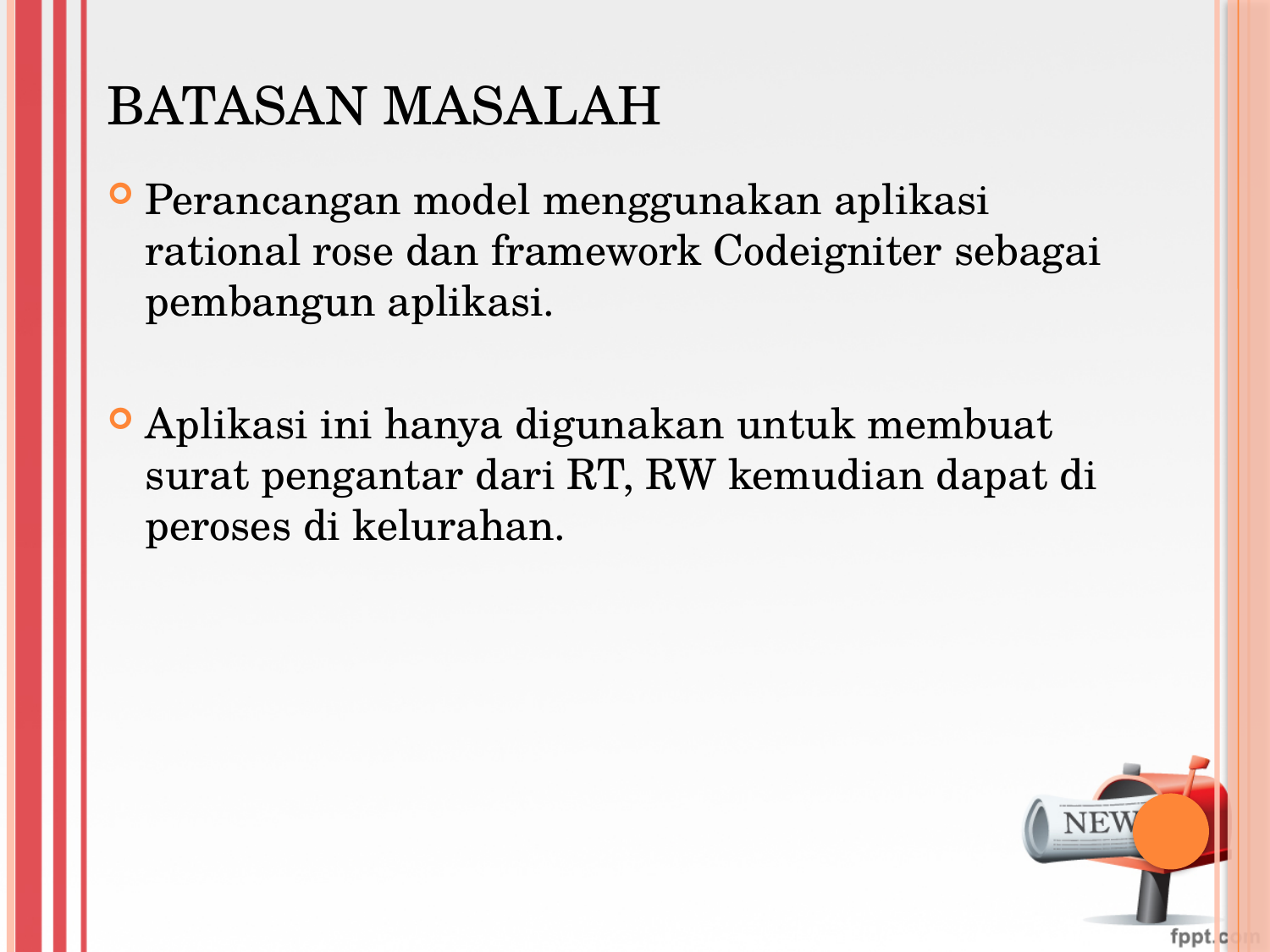

# Batasan Masalah
Perancangan model menggunakan aplikasi rational rose dan framework Codeigniter sebagai pembangun aplikasi.

Aplikasi ini hanya digunakan untuk membuat surat pengantar dari RT, RW kemudian dapat di peroses di kelurahan.